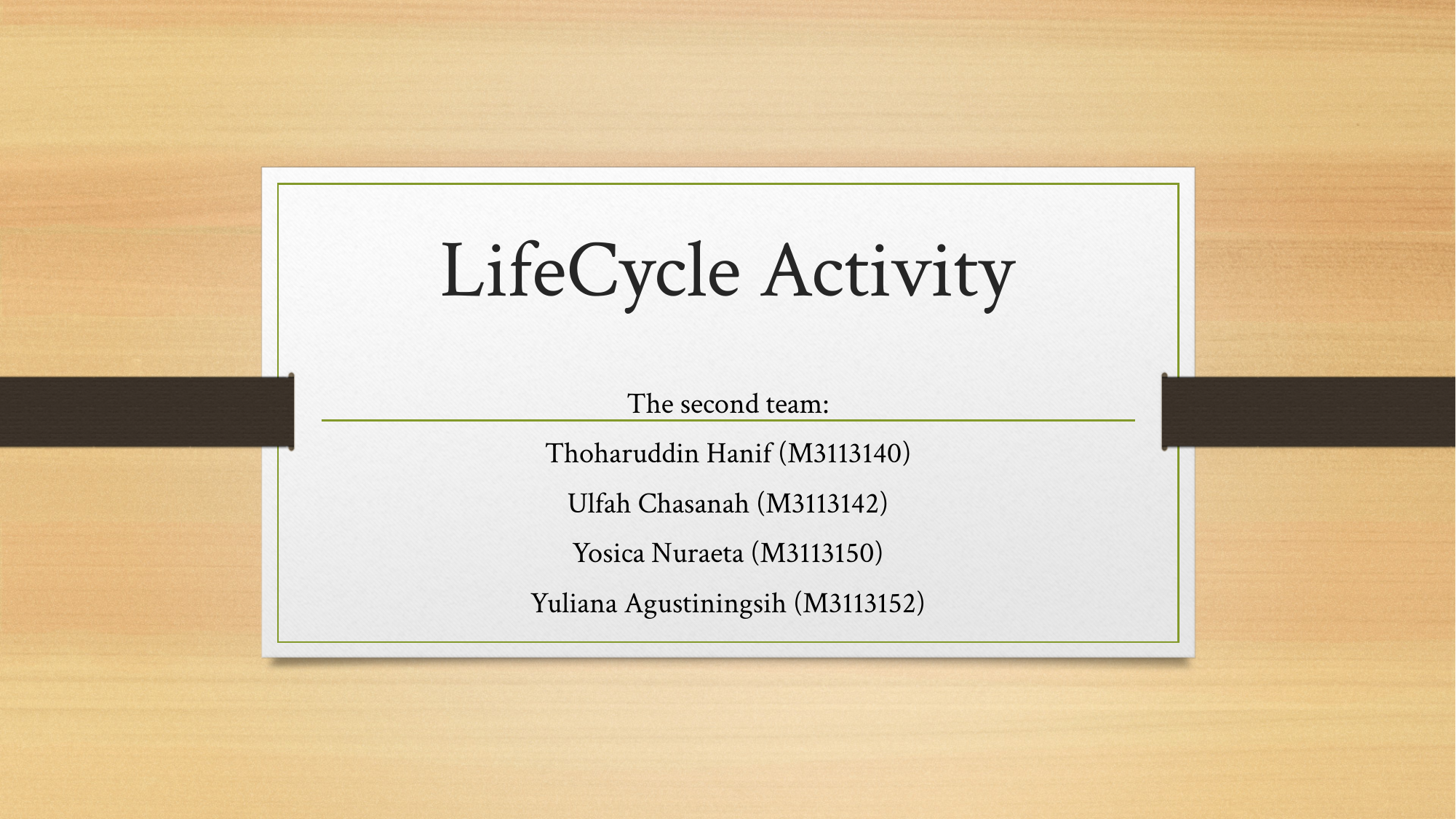

# LifeCycle Activity
The second team:
Thoharuddin Hanif (M3113140)
Ulfah Chasanah (M3113142)
Yosica Nuraeta (M3113150)
Yuliana Agustiningsih (M3113152)